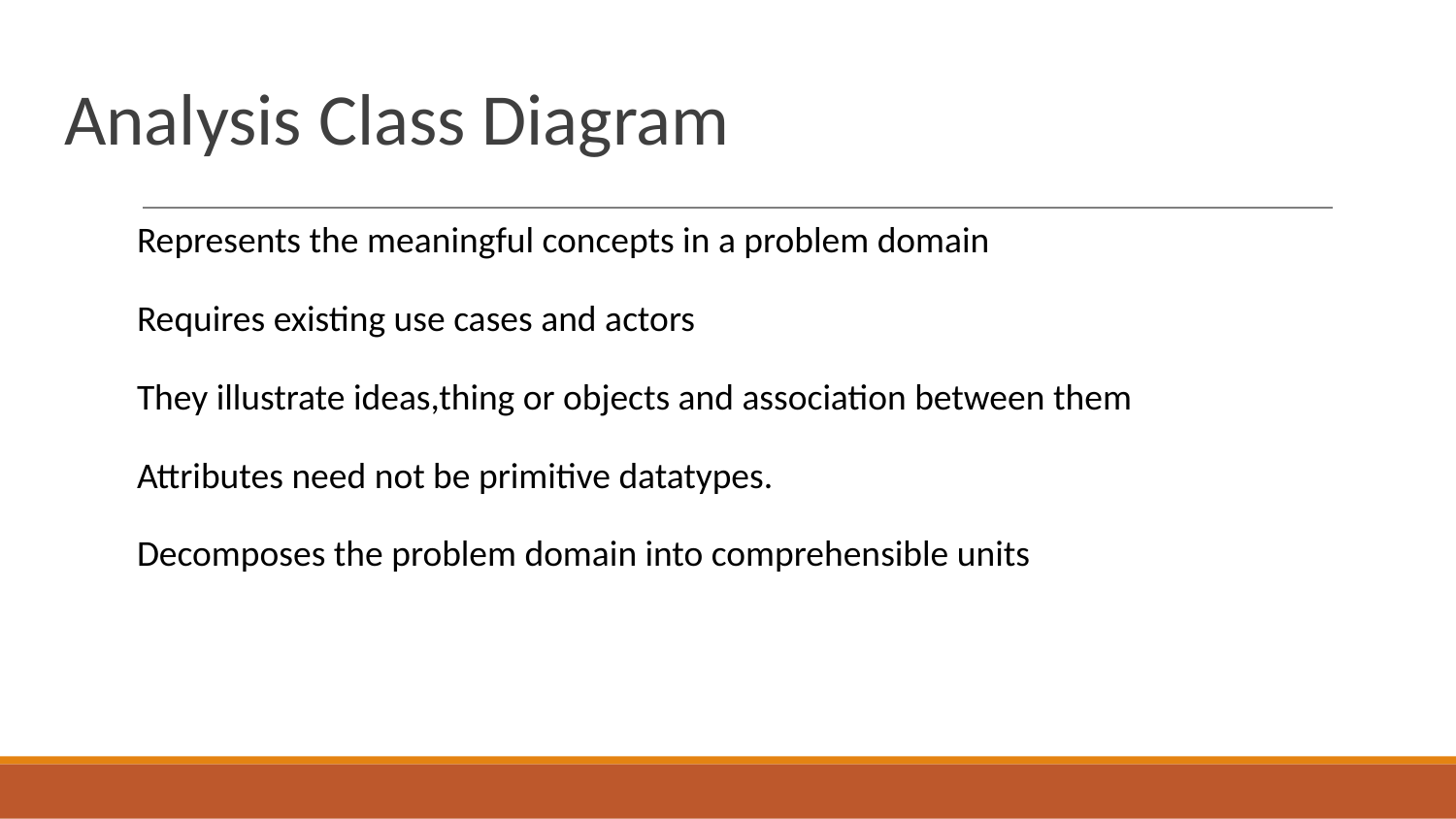

# Analysis Class Diagram
Represents the meaningful concepts in a problem domain

Requires existing use cases and actors

They illustrate ideas,thing or objects and association between them

Attributes need not be primitive datatypes.

Decomposes the problem domain into comprehensible units